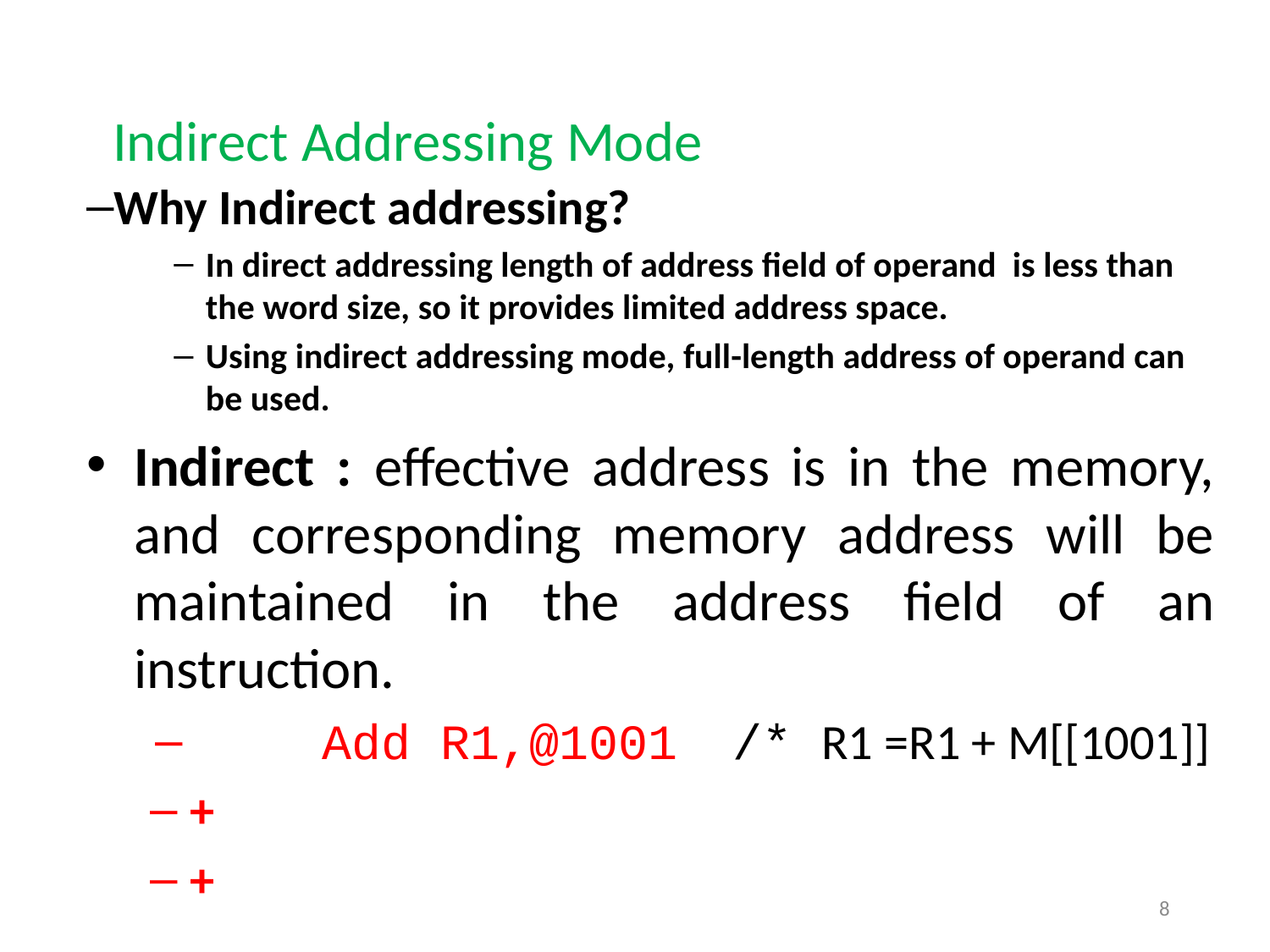

# Indirect Addressing Mode
Why Indirect addressing?
In direct addressing length of address field of operand  is less than the word size, so it provides limited address space.
Using indirect addressing mode, full-length address of operand can be used.
Indirect : effective address is in the memory, and corresponding memory address will be maintained in the address field of an instruction.
	Add R1,@1001	 /* R1 =R1 + M[[1001]]
+
+
8